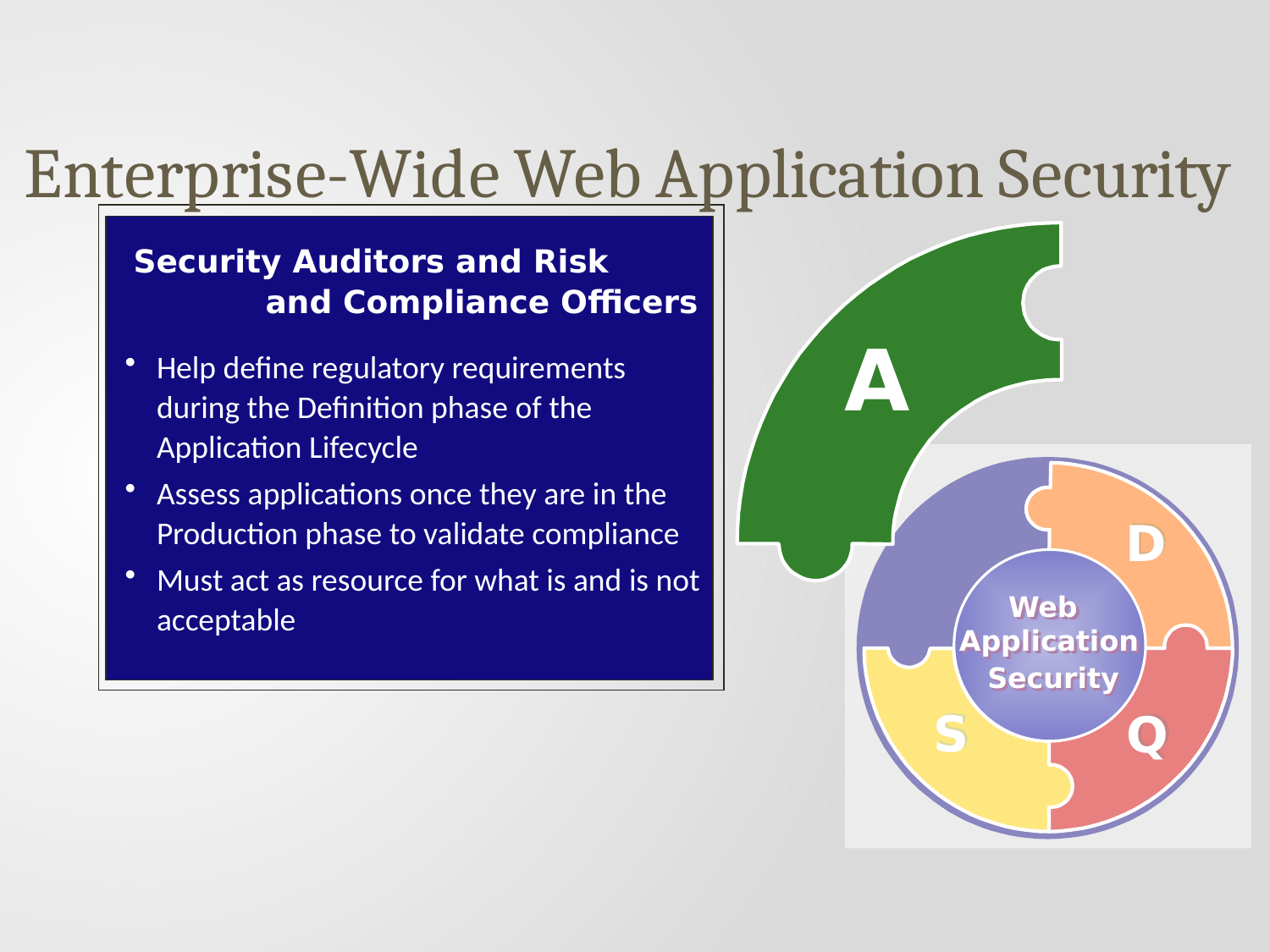

# Enterprise-Wide Web Application Security

A
Security Auditors and Risk
            and Compliance Officers
Help define regulatory requirements during the Definition phase of the Application Lifecycle
Assess applications once they are in the Production phase to validate compliance
Must act as resource for what is and is not acceptable

D
D

Web
Web
Web
Web
Application
Application

Application

Security
Security
S
Q
S
Q